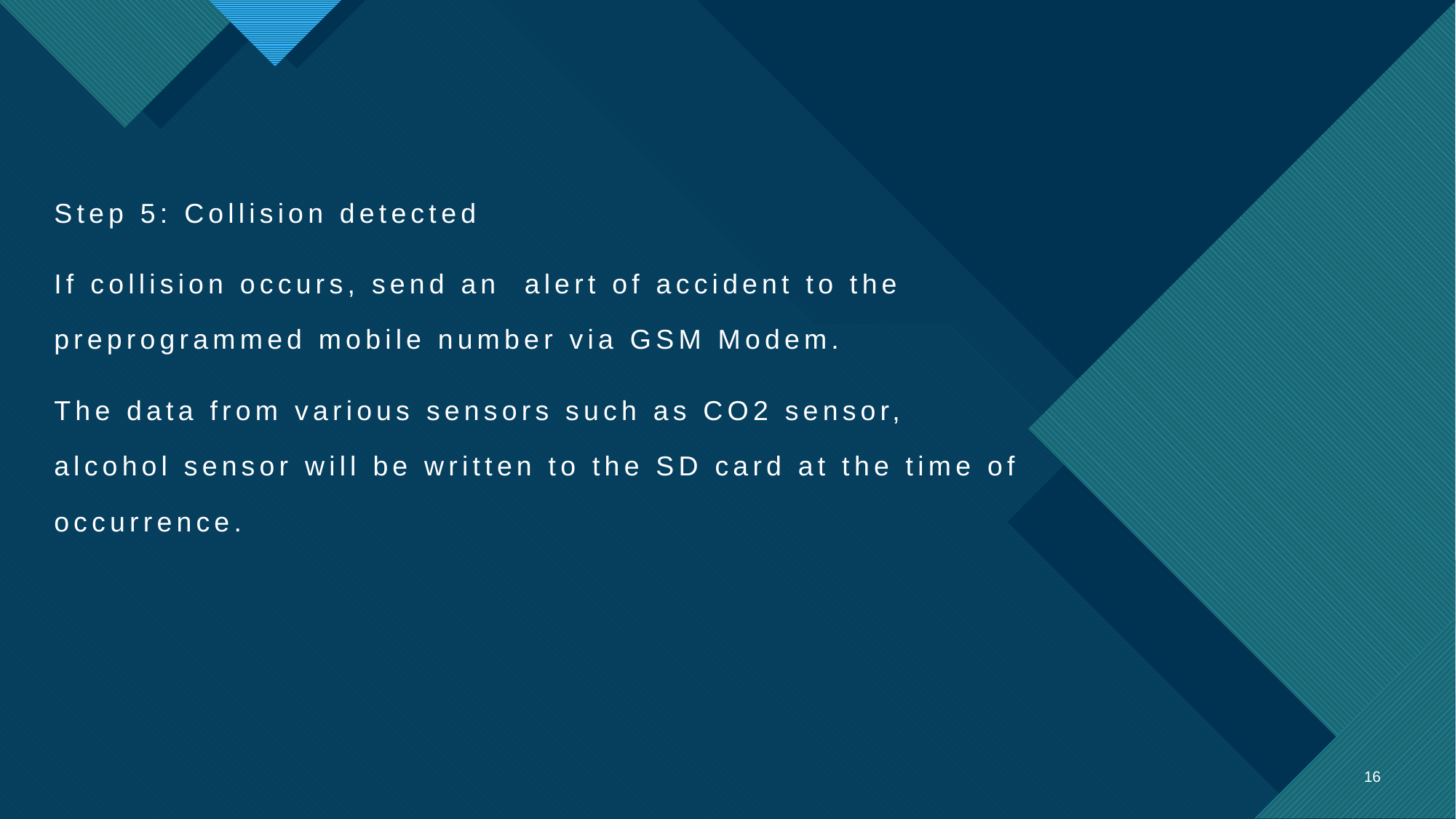

Step 5: Collision detected
If collision occurs, send an  alert of accident to the preprogrammed mobile number via GSM Modem.
The data from various sensors such as CO2 sensor, alcohol sensor will be written to the SD card at the time of occurrence.

#
16